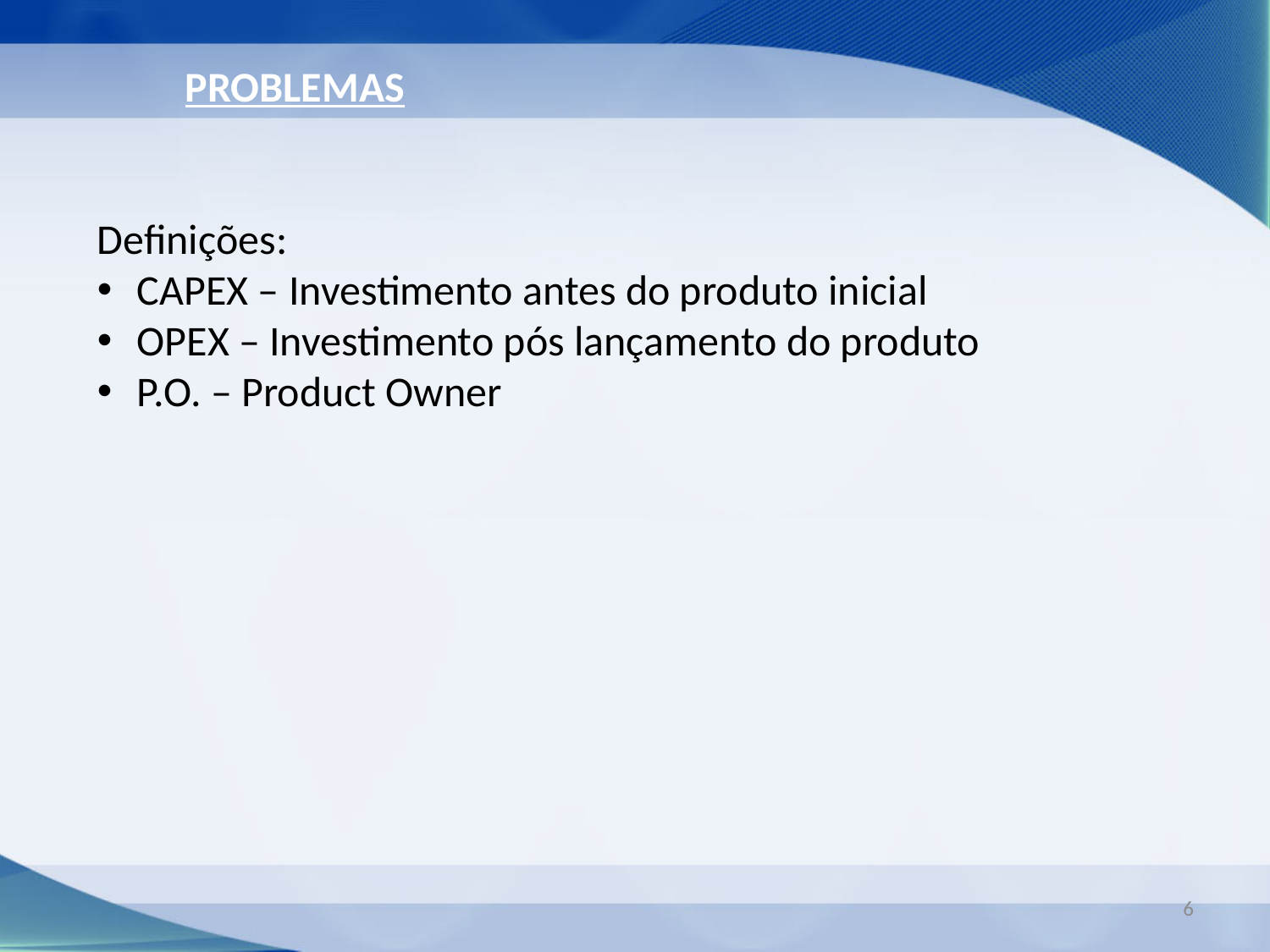

PROBLEMAS
Definições:
CAPEX – Investimento antes do produto inicial
OPEX – Investimento pós lançamento do produto
P.O. – Product Owner
6